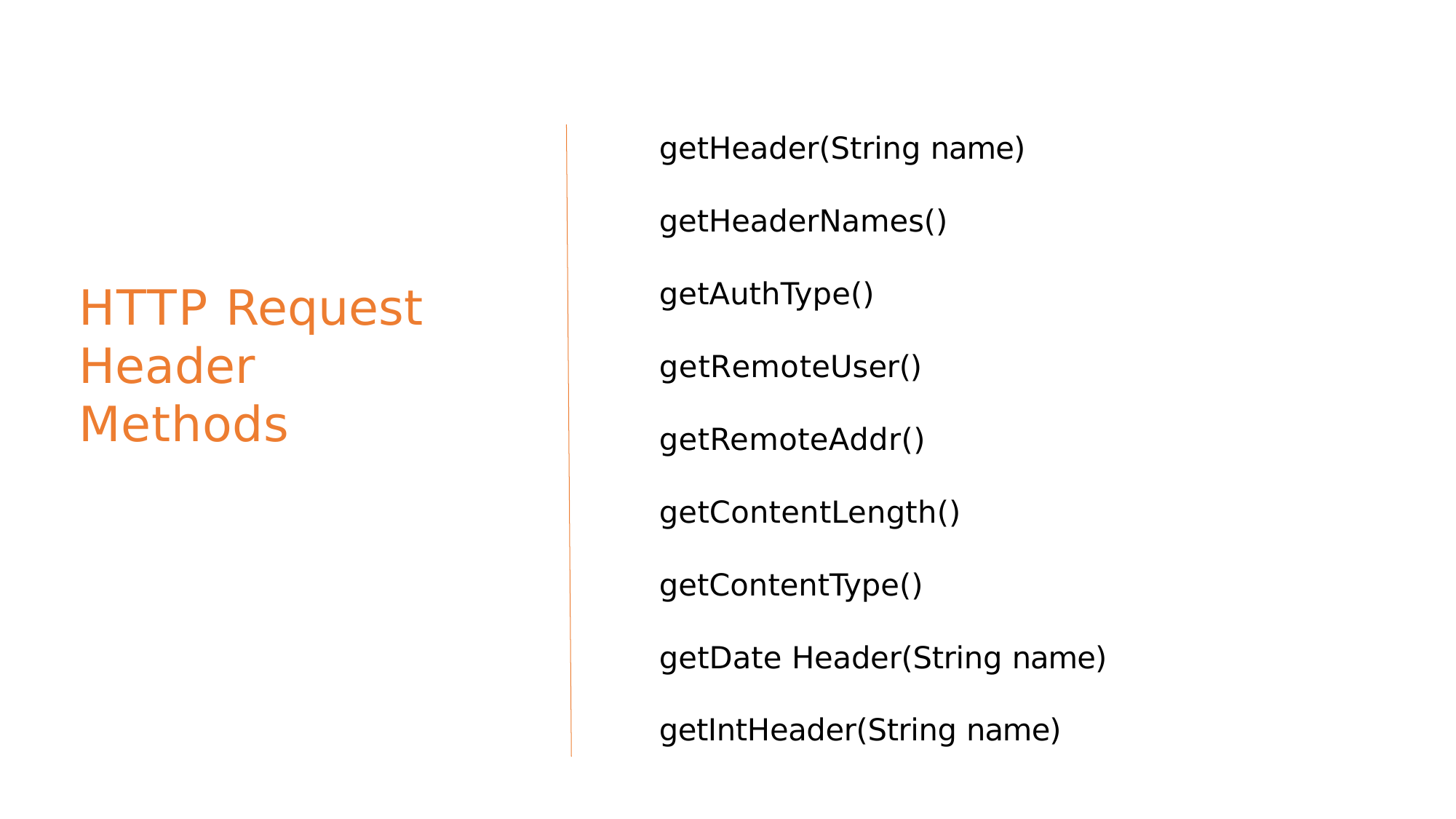

# getHeader(String name)
getHeaderNames()
getAuthType()
HTTP Request  Header Methods
getRemoteUser()
getRemoteAddr()
getContentLength()
getContentType()
getDate Header(String name)

getIntHeader(String name)
4